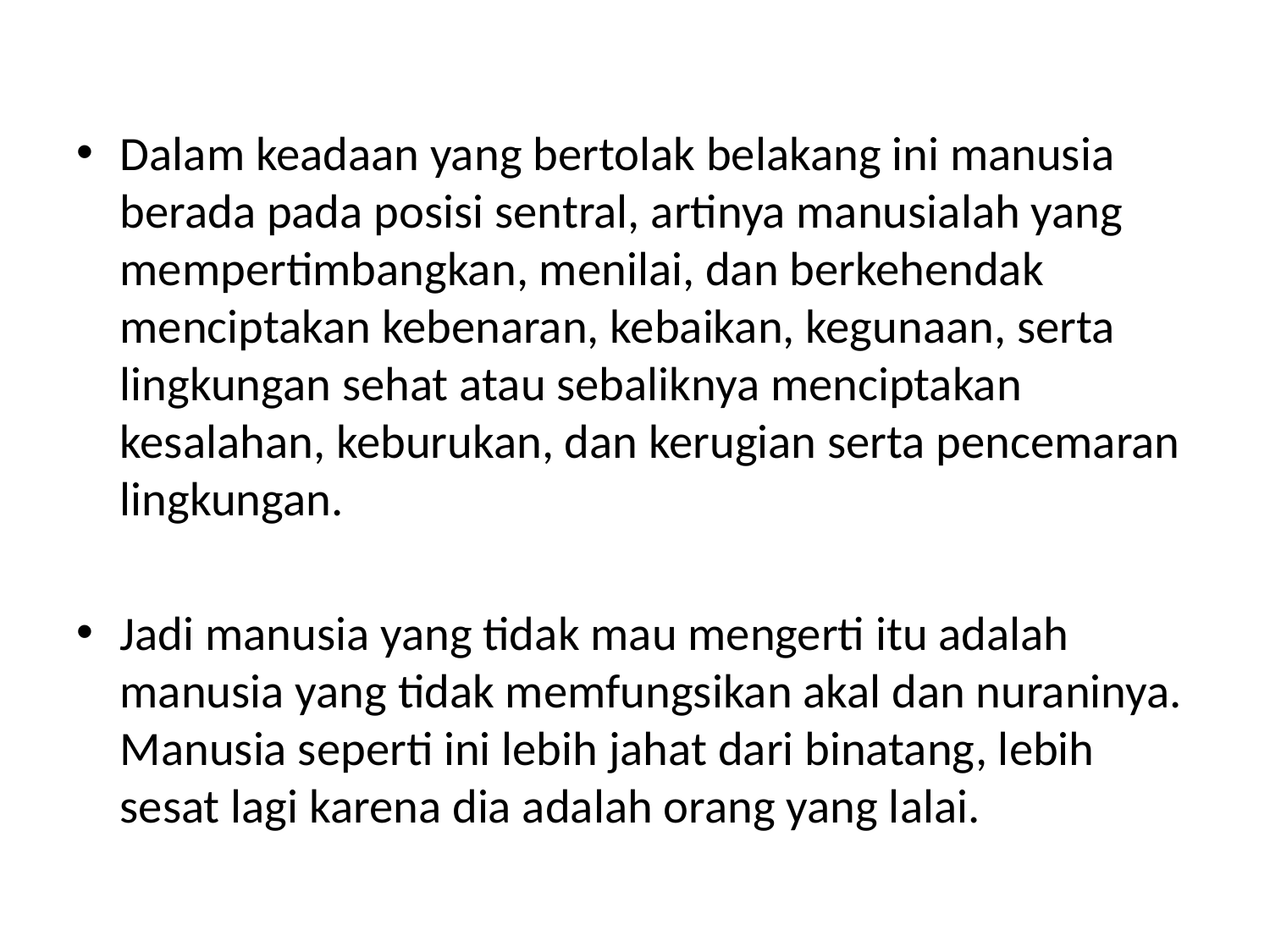

#
Dalam keadaan yang bertolak belakang ini manusia berada pada posisi sentral, artinya manusialah yang mempertimbangkan, menilai, dan berkehendak menciptakan kebenaran, kebaikan, kegunaan, serta lingkungan sehat atau sebaliknya menciptakan kesalahan, keburukan, dan kerugian serta pencemaran lingkungan.

Jadi manusia yang tidak mau mengerti itu adalah manusia yang tidak memfungsikan akal dan nuraninya. Manusia seperti ini lebih jahat dari binatang, lebih sesat lagi karena dia adalah orang yang lalai.